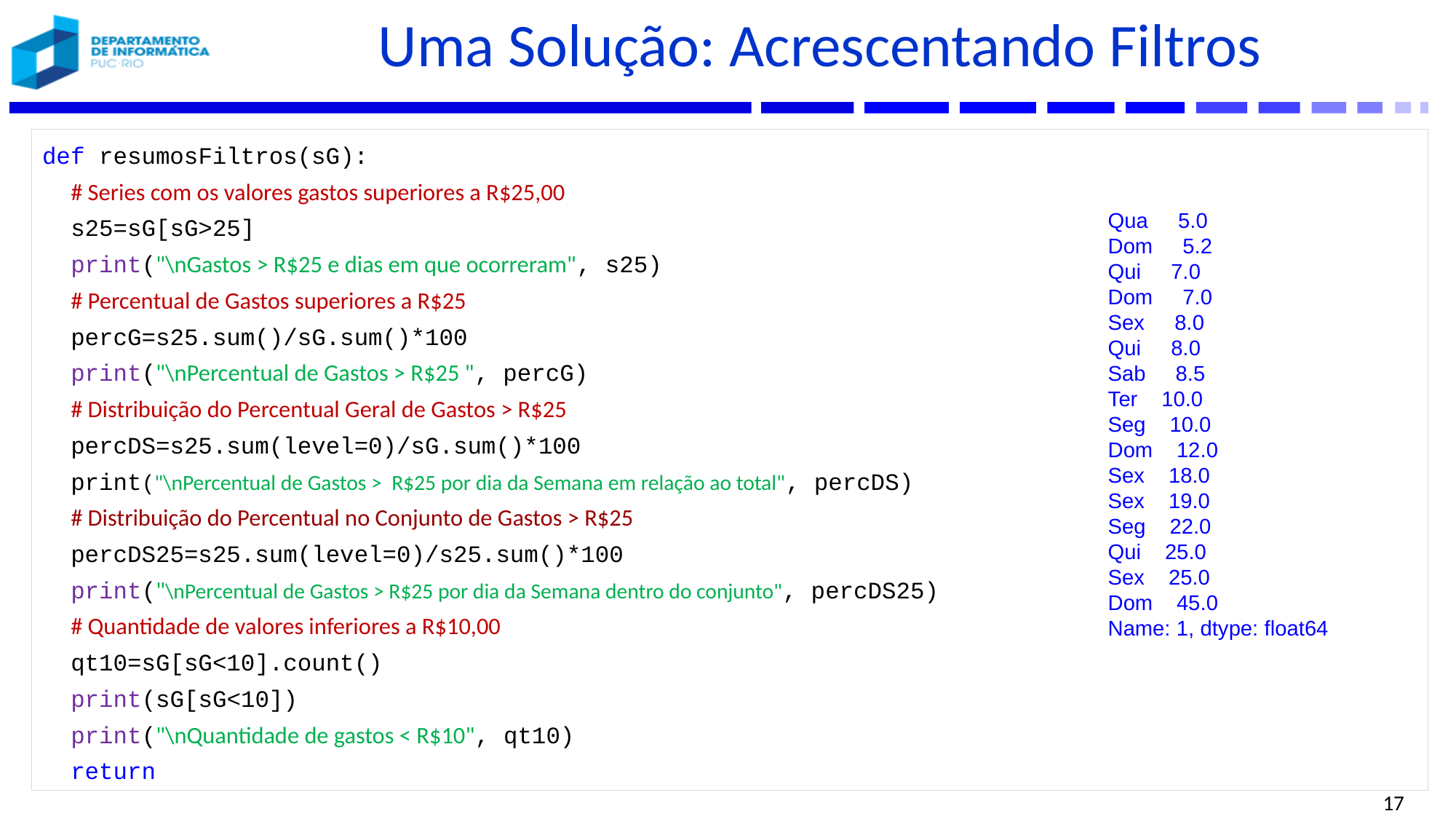

# Uma Solução: Acrescentando Filtros
def resumosFiltros(sG):
  # Series com os valores gastos superiores a R$25,00
  s25=sG[sG>25]
  print("\nGastos > R$25 e dias em que ocorreram", s25)
  # Percentual de Gastos superiores a R$25
  percG=s25.sum()/sG.sum()*100
  print("\nPercentual de Gastos > R$25 ", percG)
  # Distribuição do Percentual Geral de Gastos > R$25
  percDS=s25.sum(level=0)/sG.sum()*100
  print("\nPercentual de Gastos >  R$25 por dia da Semana em relação ao total", percDS)
  # Distribuição do Percentual no Conjunto de Gastos > R$25
  percDS25=s25.sum(level=0)/s25.sum()*100
  print("\nPercentual de Gastos > R$25 por dia da Semana dentro do conjunto", percDS25)
  # Quantidade de valores inferiores a R$10,00
  qt10=sG[sG<10].count()
  print(sG[sG<10])
  print("\nQuantidade de gastos < R$10", qt10)
  return

Qua     5.0
Dom     5.2
Qui     7.0
Dom     7.0
Sex     8.0
Qui     8.0
Sab     8.5
Ter    10.0
Seg    10.0
Dom    12.0
Sex    18.0
Sex    19.0
Seg    22.0
Qui    25.0
Sex    25.0
Dom    45.0
Name: 1, dtype: float64
17